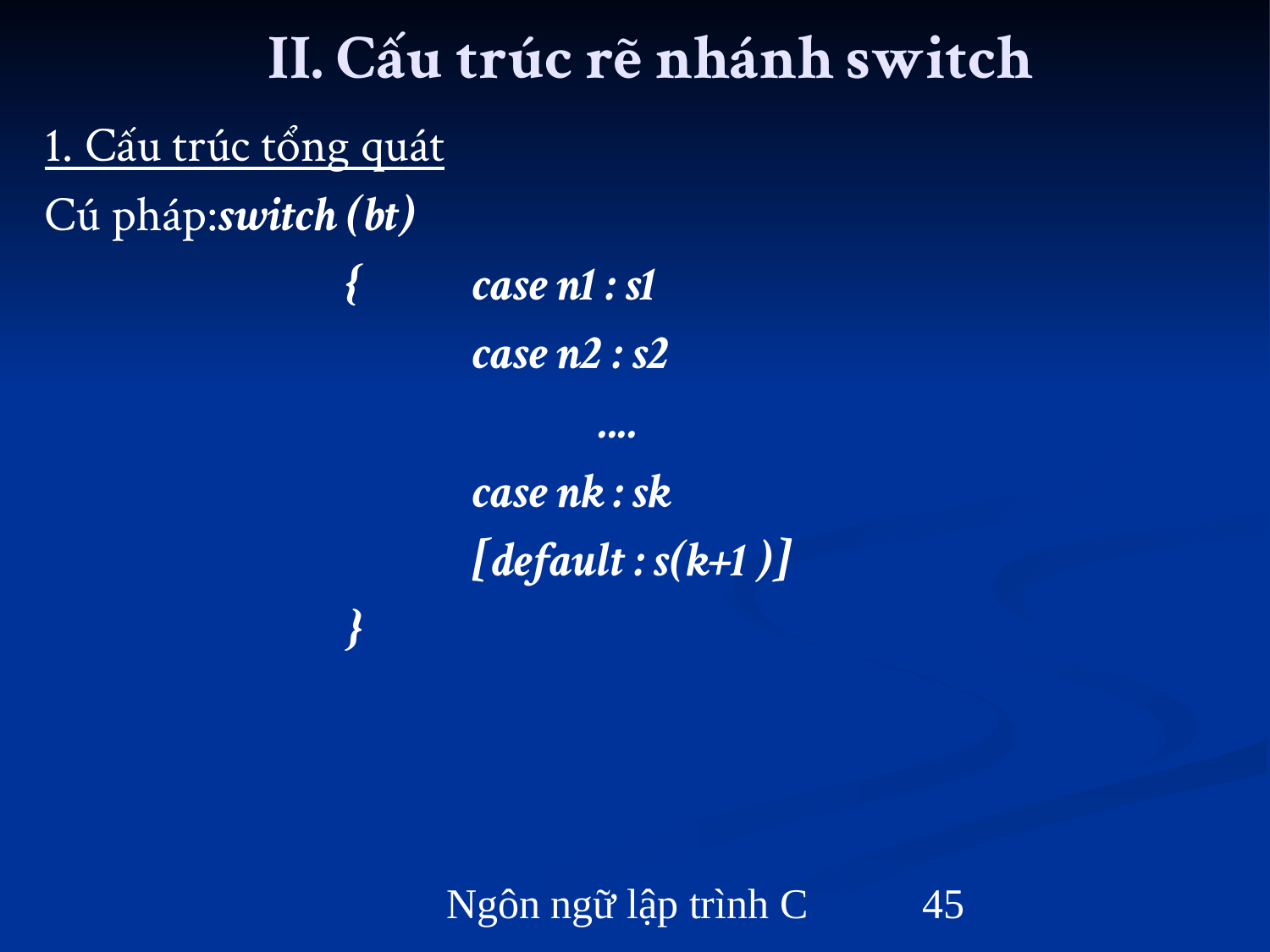

# II. Cấu trúc rẽ nhánh switch
1. Cấu trúc tổng quát
Cú pháp:	switch (bt)
			{	case n1 : s1
				case n2 : s2
					....
				case nk : sk
				[default : s(k+1 )]
			}

Ngôn ngữ lập trình C
45